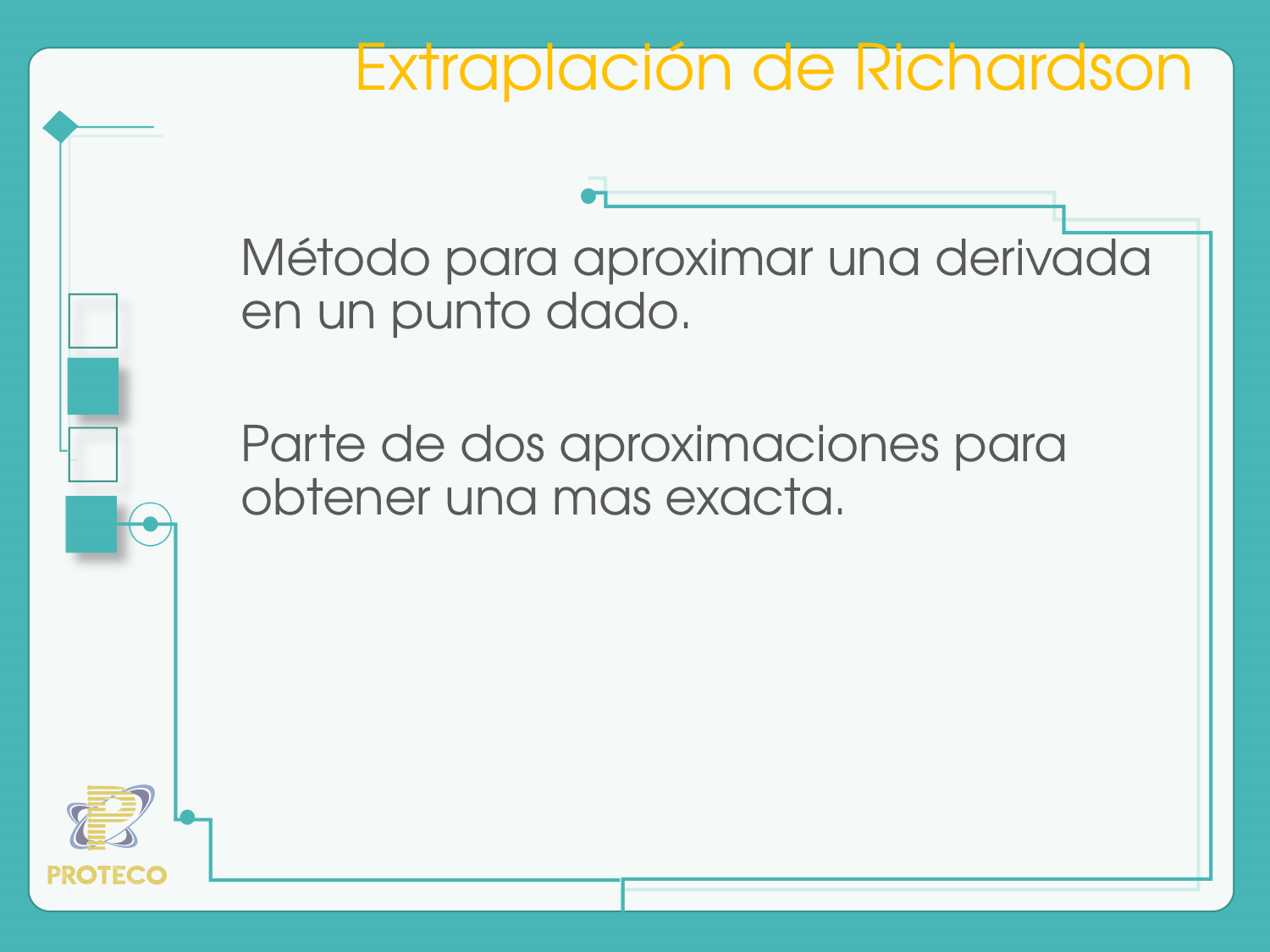

# Extraplación de Richardson
Método para aproximar una derivada en un punto dado.

Parte de dos aproximaciones para obtener una mas exacta.